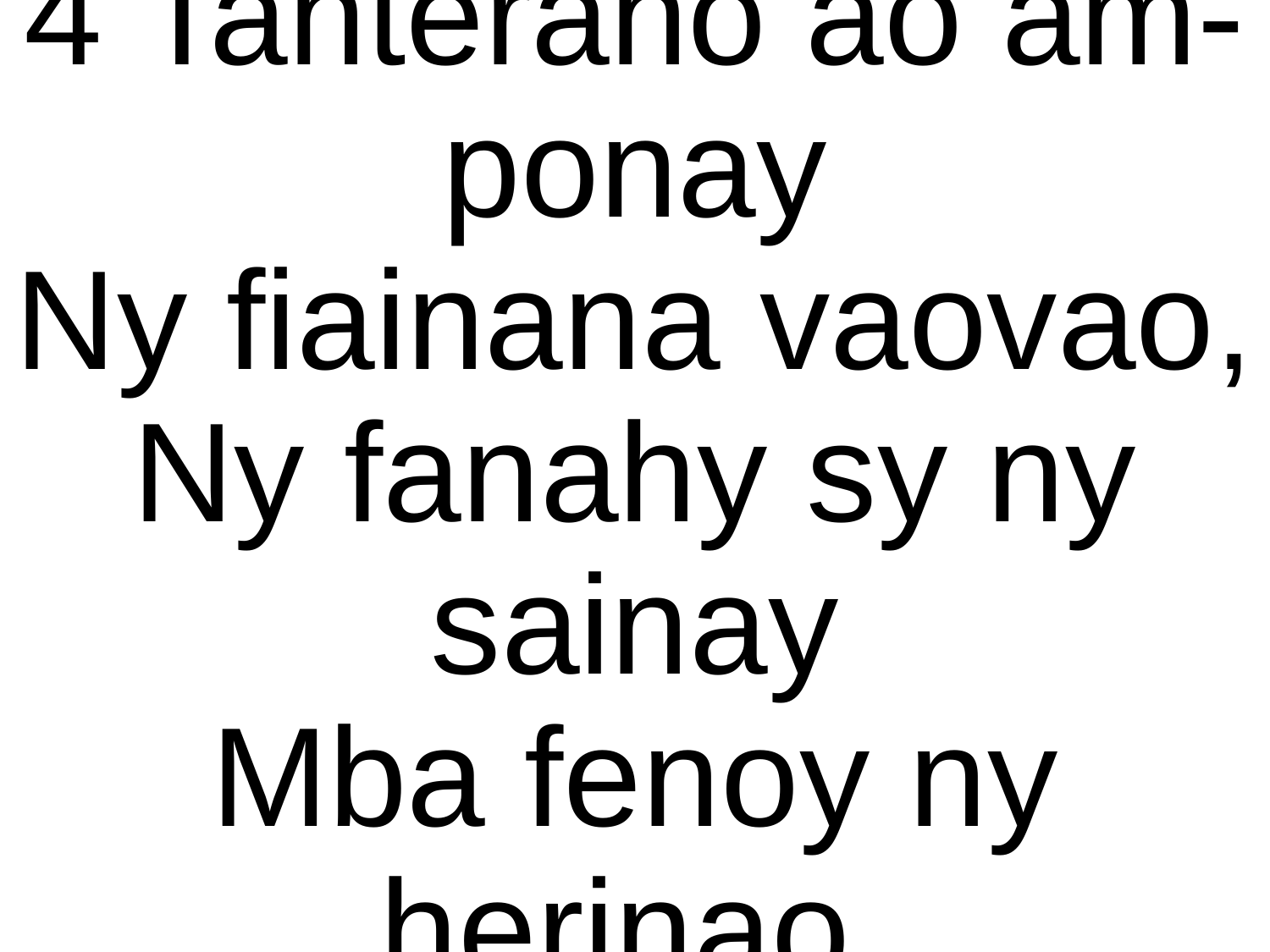

4 Tanteraho ao am-ponay
Ny fiainana vaovao,
Ny fanahy sy ny sainay
Mba fenoy ny herinao,